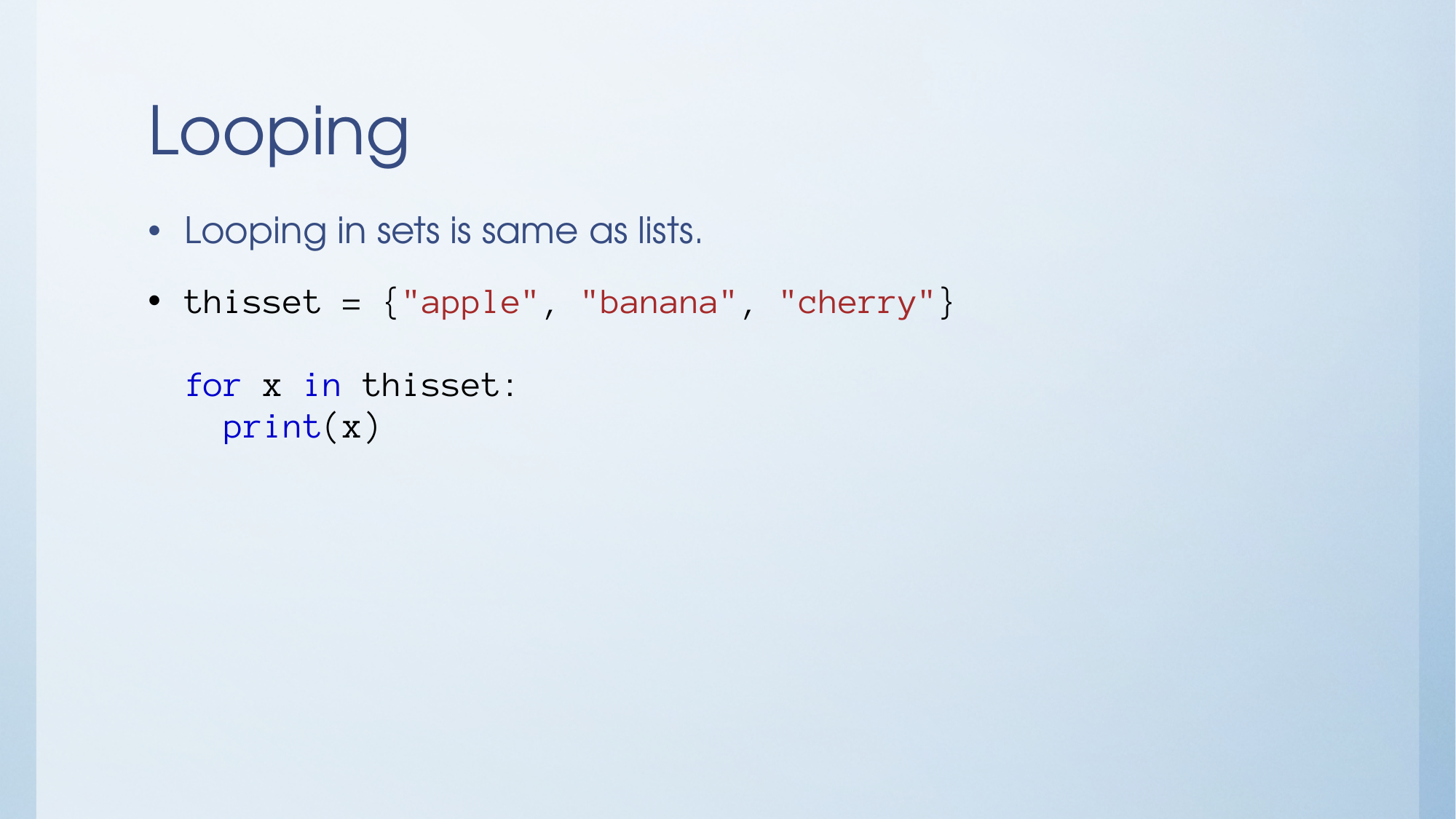

# Looping
Looping in sets is same as lists.
thisset = {"apple", "banana", "cherry"}
for x in thisset:
  print(x)